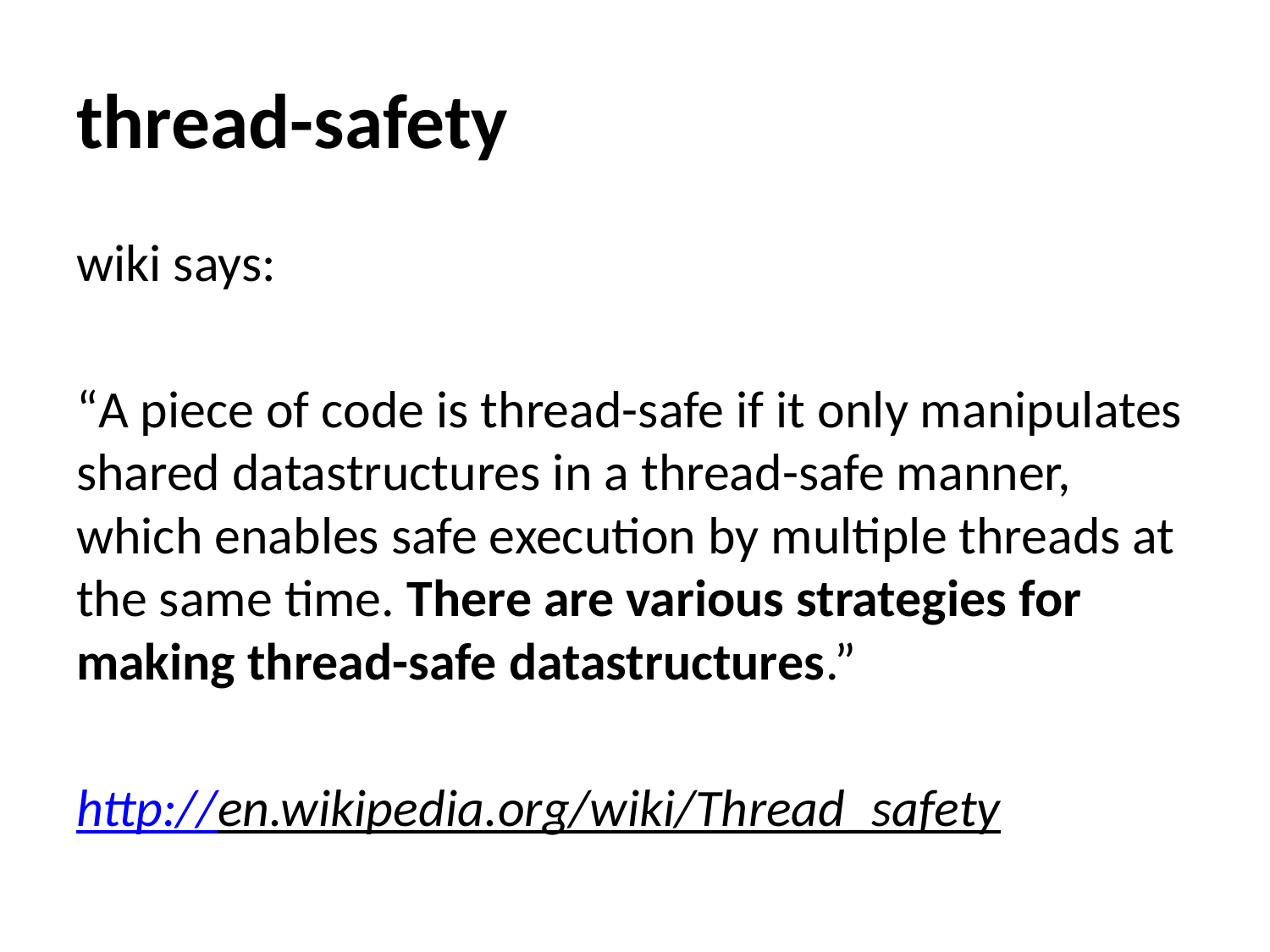

# thread-safety
wiki says:

“A piece of code is thread-safe if it only manipulates shared datastructures in a thread-safe manner, which enables safe execution by multiple threads at the same time. There are various strategies for making thread-safe datastructures.”

http://en.wikipedia.org/wiki/Thread_safety